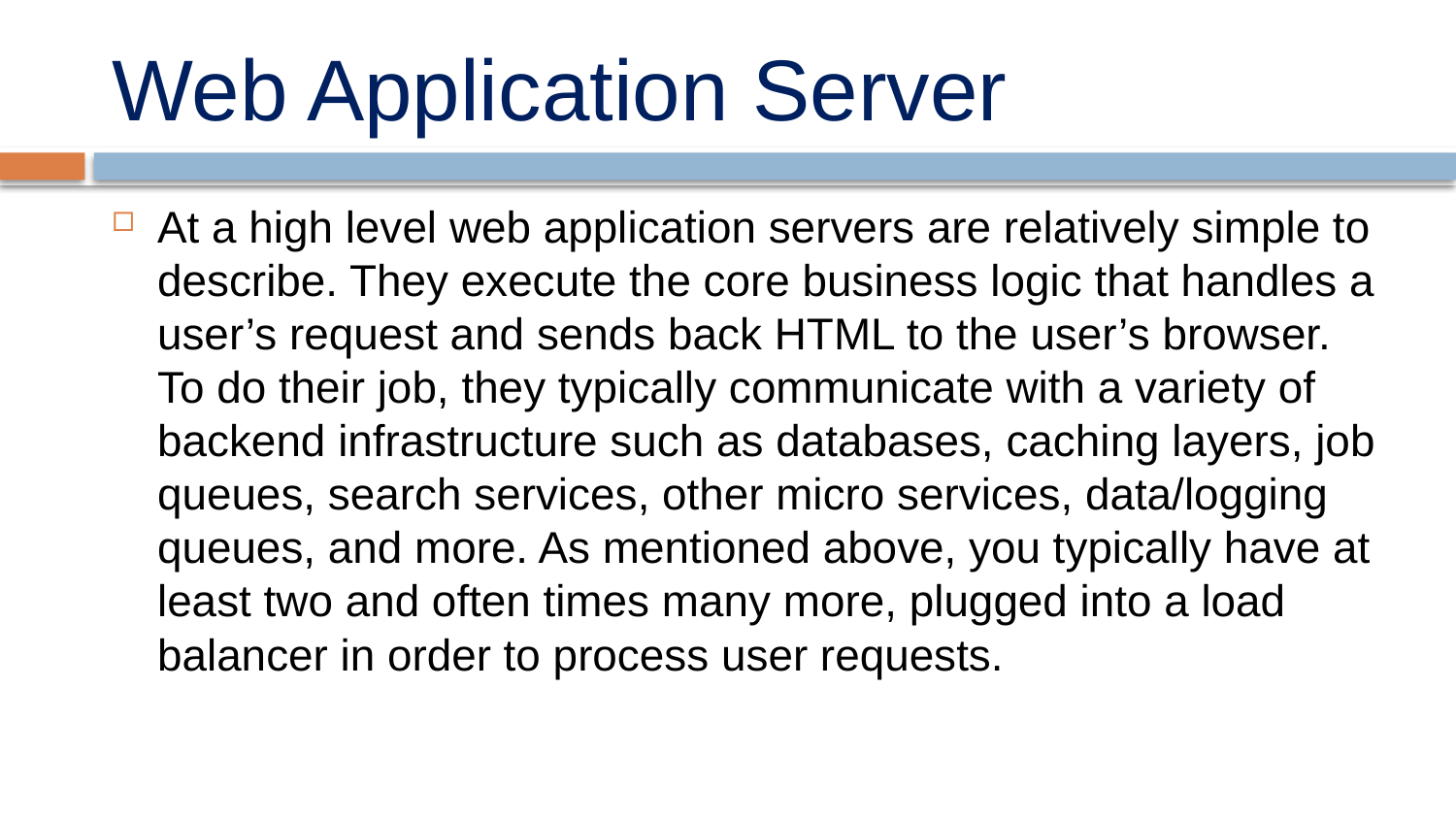

# Web Application Server
At a high level web application servers are relatively simple to describe. They execute the core business logic that handles a user’s request and sends back HTML to the user’s browser. To do their job, they typically communicate with a variety of backend infrastructure such as databases, caching layers, job queues, search services, other micro services, data/logging queues, and more. As mentioned above, you typically have at least two and often times many more, plugged into a load balancer in order to process user requests.